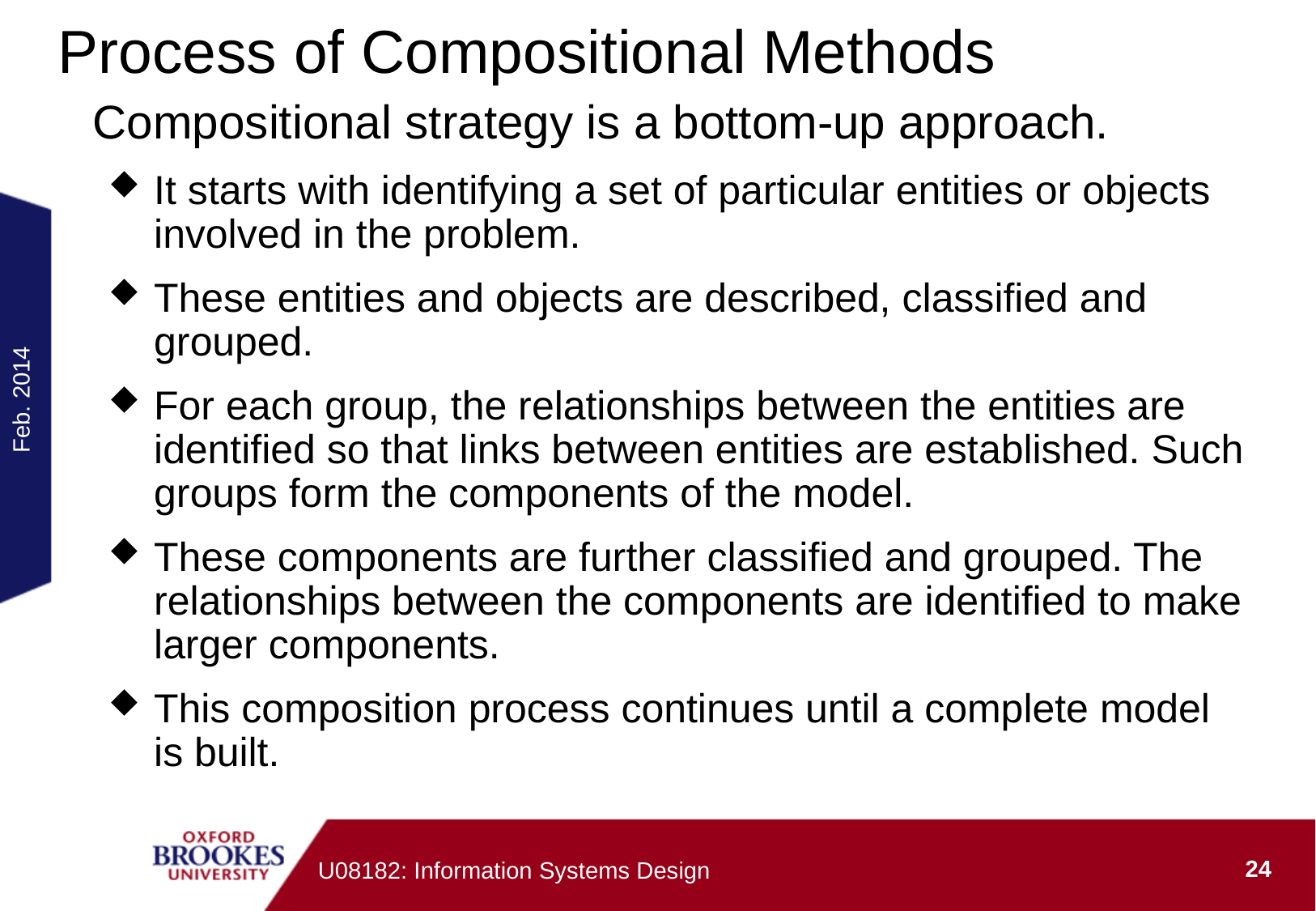

# Process of Compositional Methods
Compositional strategy is a bottom-up approach.
It starts with identifying a set of particular entities or objects involved in the problem.
These entities and objects are described, classified and grouped.
For each group, the relationships between the entities are identified so that links between entities are established. Such groups form the components of the model.
These components are further classified and grouped. The relationships between the components are identified to make larger components.
This composition process continues until a complete model is built.
Feb. 2014
24
U08182: Information Systems Design